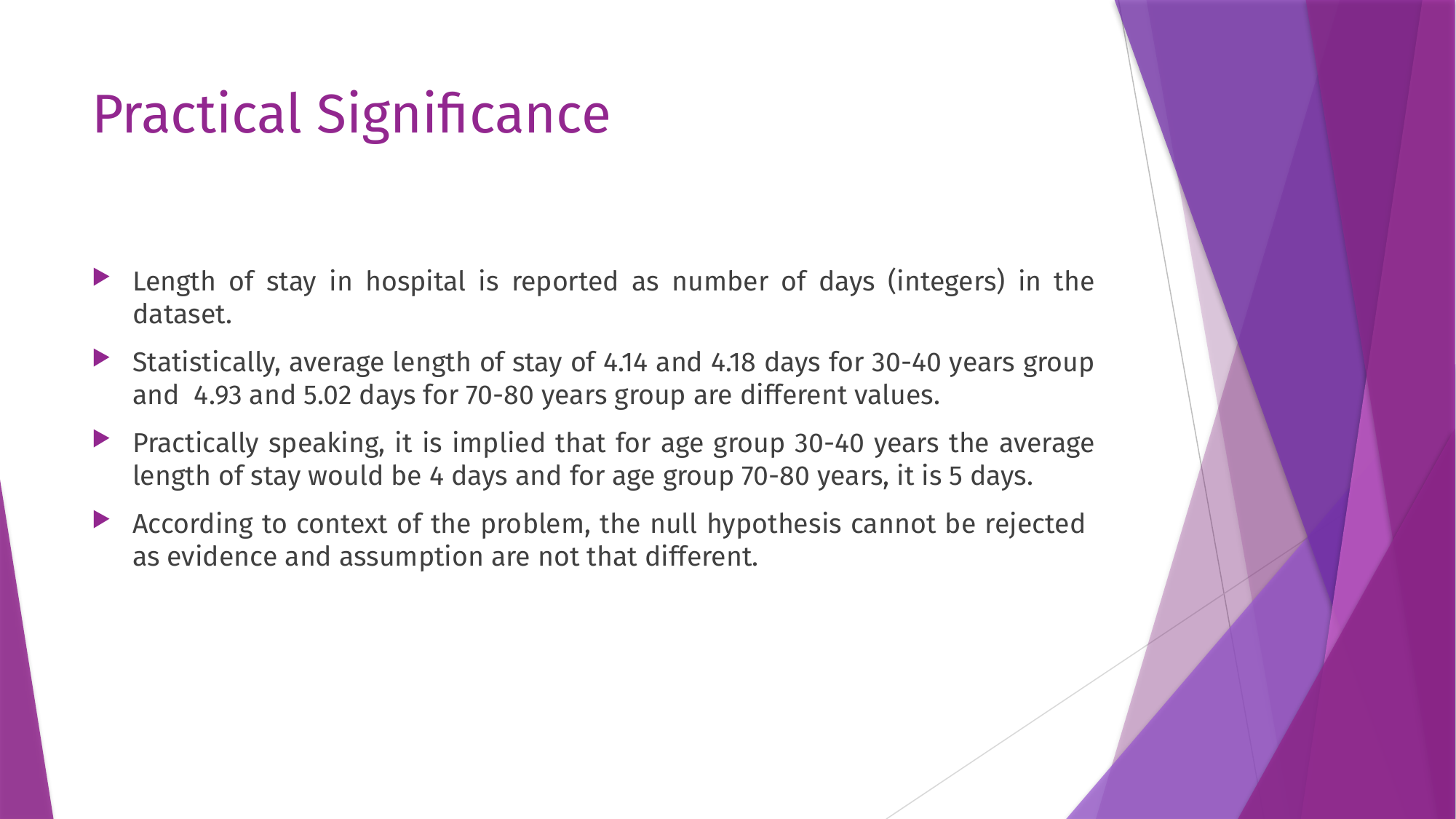

# Practical Significance
Length of stay in hospital is reported as number of days (integers) in the dataset.
Statistically, average length of stay of 4.14 and 4.18 days for 30-40 years group and  4.93 and 5.02 days for 70-80 years group are different values.
Practically speaking, it is implied that for age group 30-40 years the average length of stay would be 4 days and for age group 70-80 years, it is 5 days.
According to context of the problem, the null hypothesis cannot be rejected  as evidence and assumption are not that different.